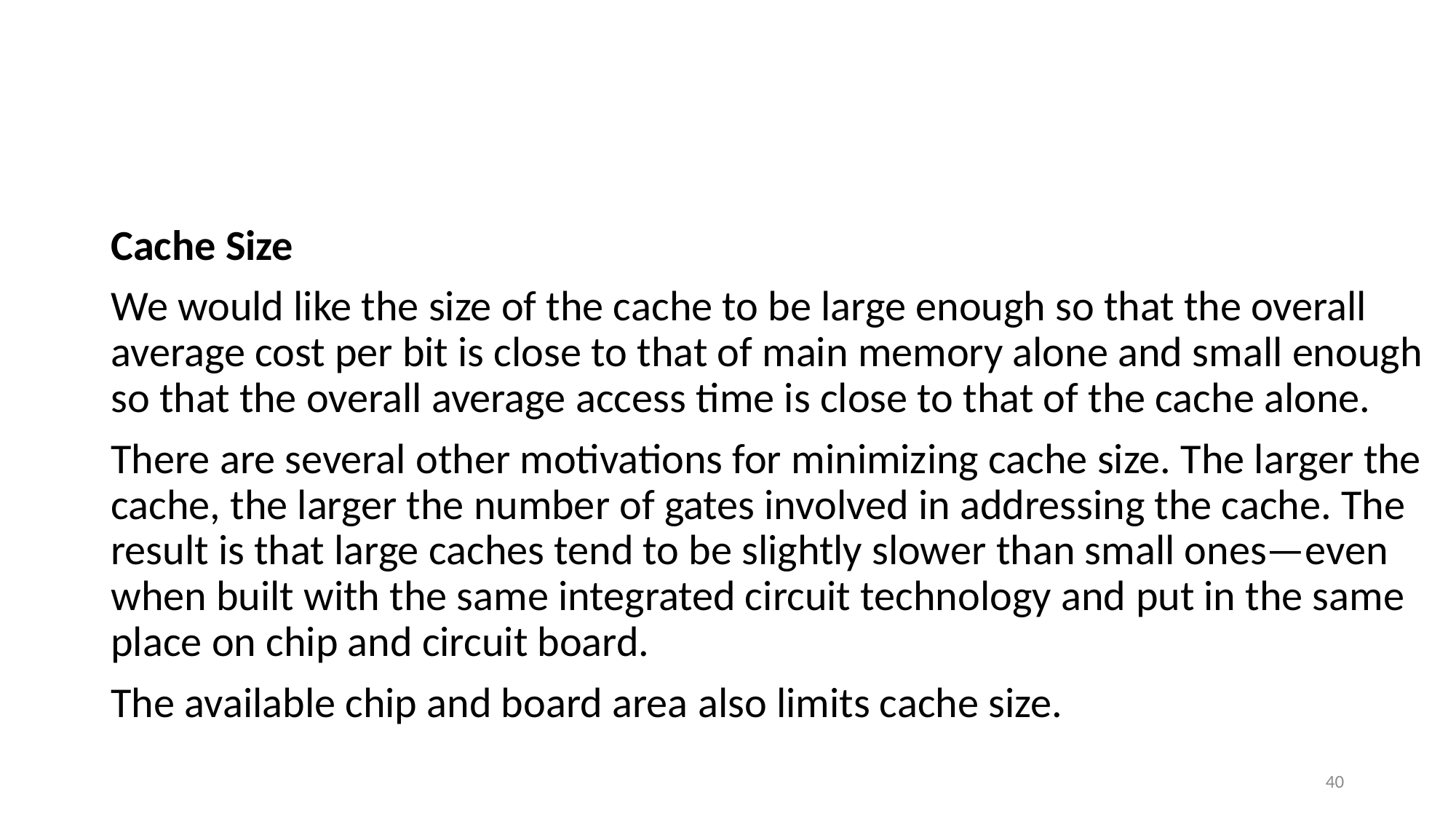

#
Cache Size
We would like the size of the cache to be large enough so that the overall average cost per bit is close to that of main memory alone and small enough so that the overall average access time is close to that of the cache alone.
There are several other motivations for minimizing cache size. The larger the cache, the larger the number of gates involved in addressing the cache. The result is that large caches tend to be slightly slower than small ones—even when built with the same integrated circuit technology and put in the same place on chip and circuit board.
The available chip and board area also limits cache size.
40